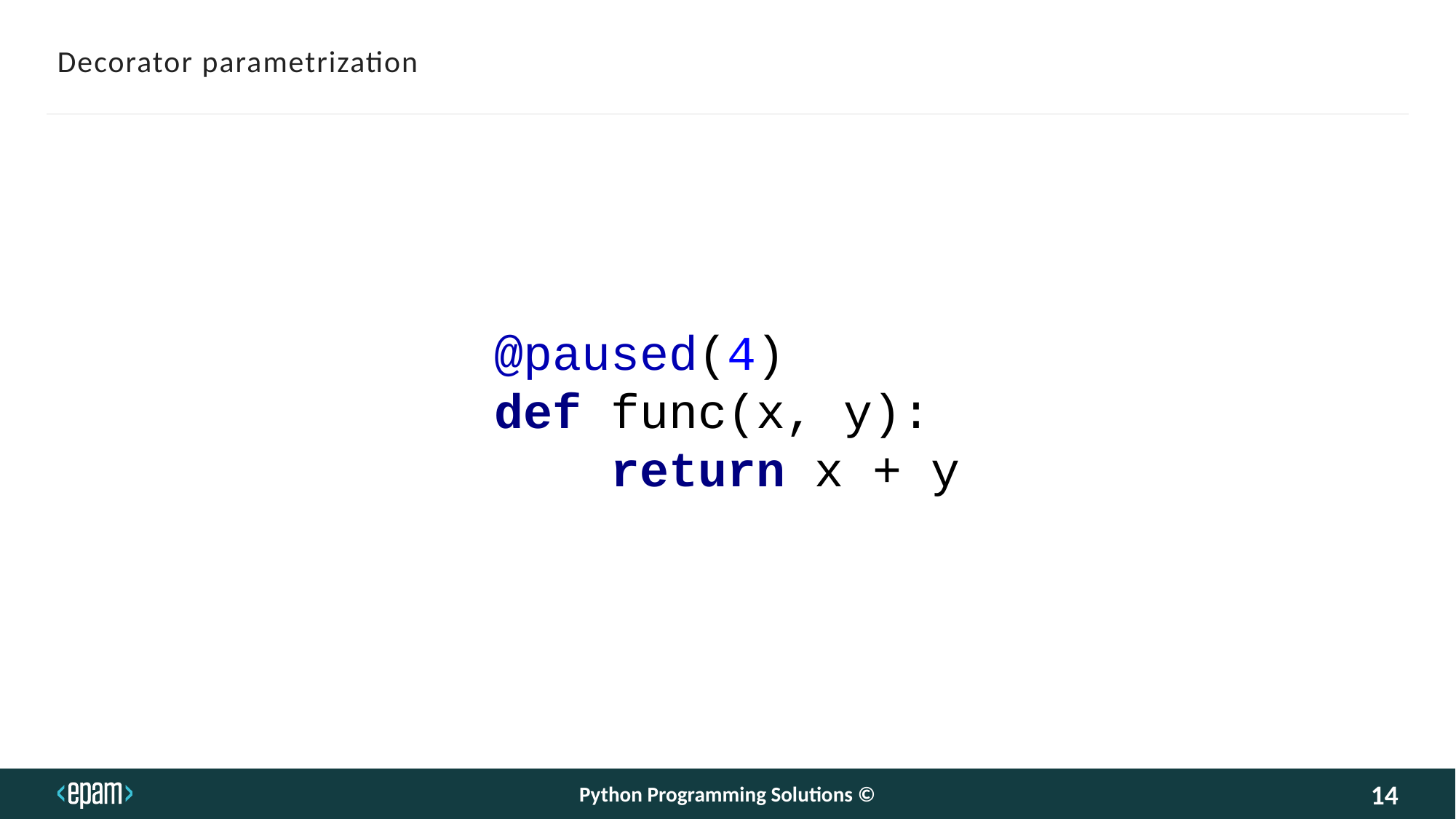

# Decorator parametrization
@paused(4)
def func(x, y):
    return x + y
Python Programming Solutions ©
14